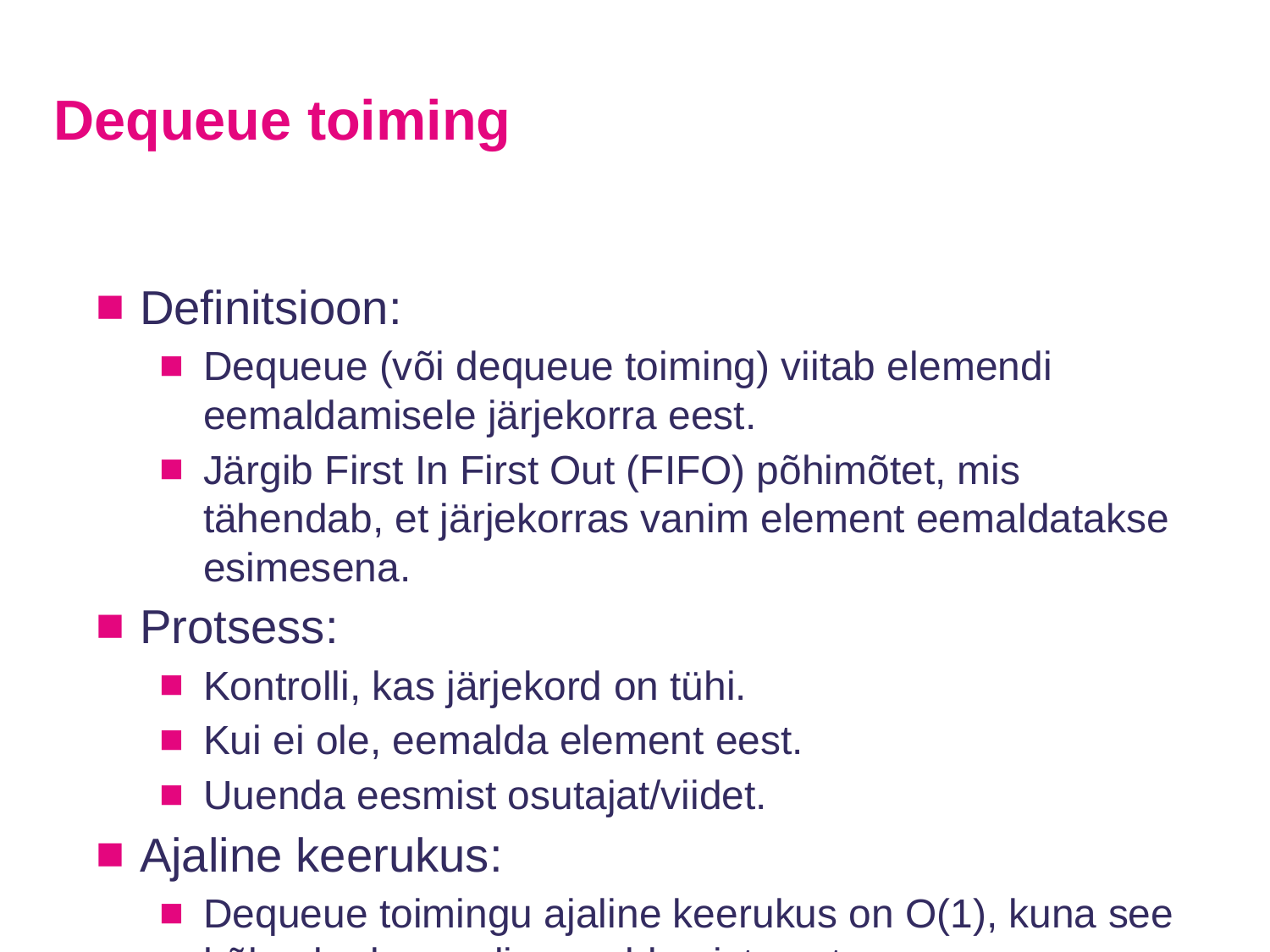

# Dequeue toiming

Definitsioon:
Dequeue (või dequeue toiming) viitab elemendi eemaldamisele järjekorra eest.
Järgib First In First Out (FIFO) põhimõtet, mis tähendab, et järjekorras vanim element eemaldatakse esimesena.
Protsess:
Kontrolli, kas järjekord on tühi.
Kui ei ole, eemalda element eest.
Uuenda eesmist osutajat/viidet.
Ajaline keerukus:
Dequeue toimingu ajaline keerukus on O(1), kuna see hõlmab elemendi eemaldamist eest.